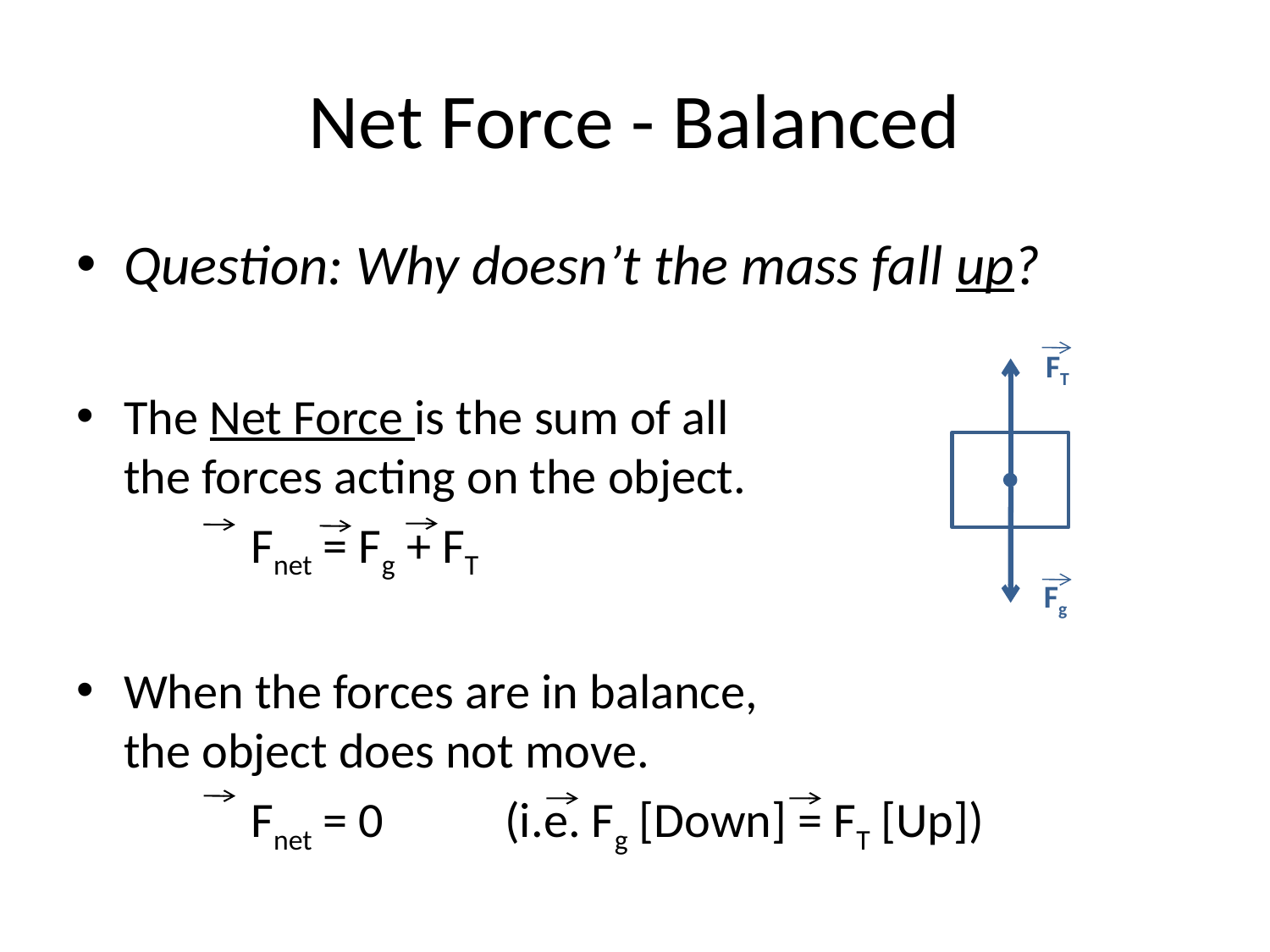

# Net Force - Balanced
Question: Why doesn’t the mass fall up?

The Net Force is the sum of all
the forces acting on the object.
		Fnet = Fg + FT

When the forces are in balance,
the object does not move.
		Fnet = 0	(i.e. Fg [Down] = FT [Up])
FT

Fg